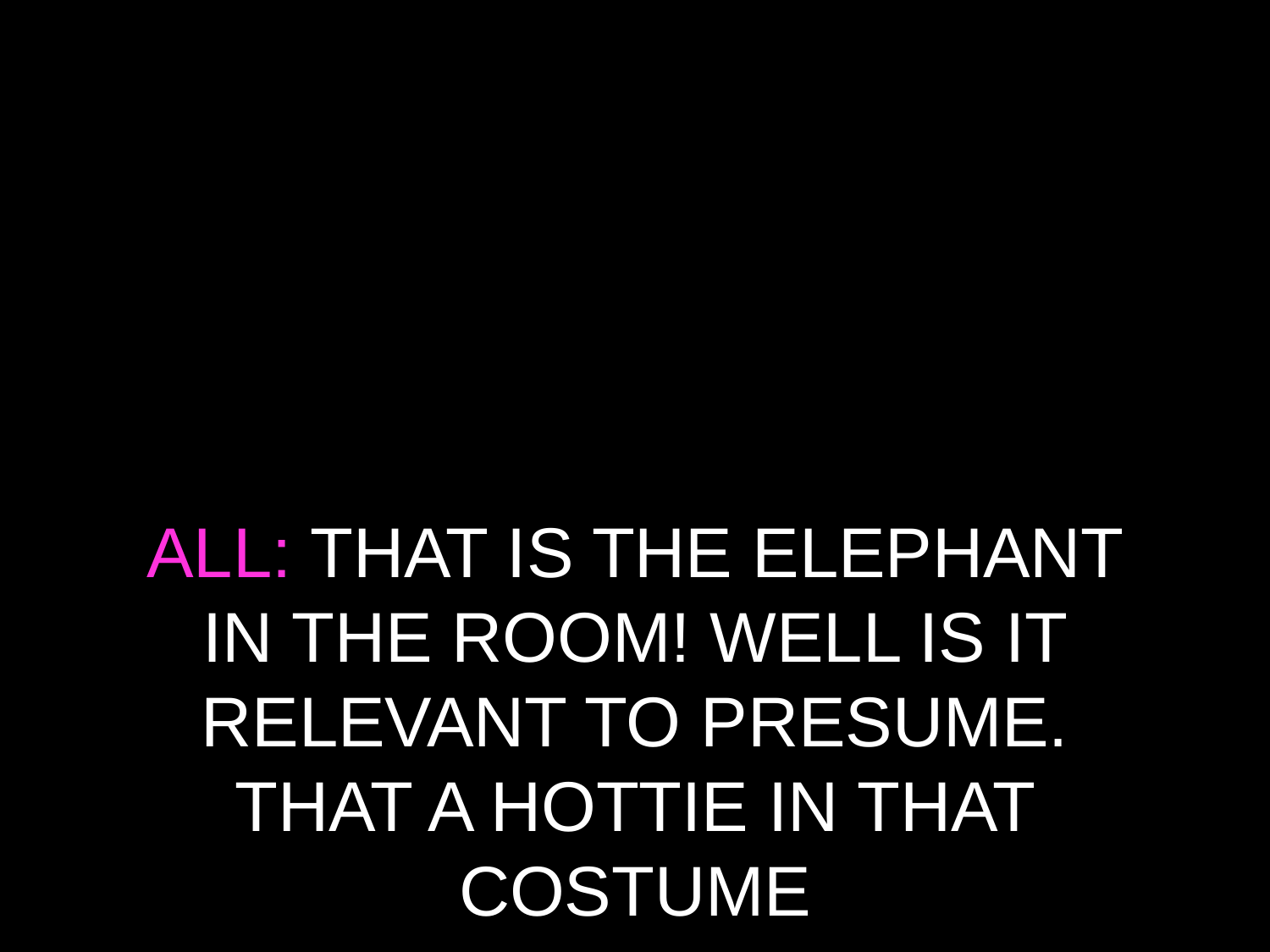

# ALL: THAT IS THE ELEPHANT IN THE ROOM! WELL IS IT RELEVANT TO PRESUME. THAT A HOTTIE IN THAT COSTUME